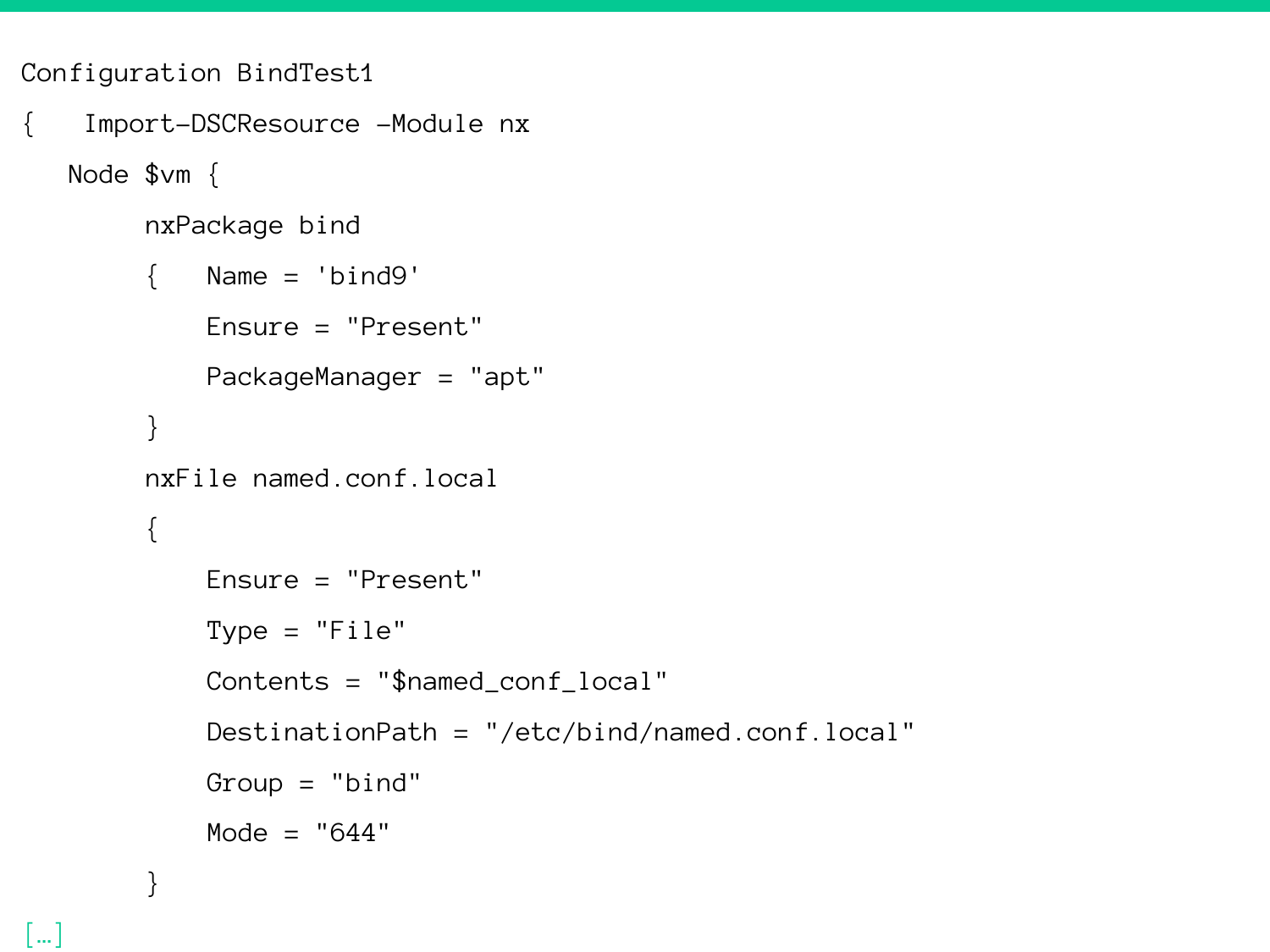

Configuration BindTest1
{   Import-DSCResource -Module nx
   Node $vm {
        nxPackage bind
        {   Name = 'bind9'
            Ensure = "Present"
            PackageManager = "apt"
        }
        nxFile named.conf.local
        {
            Ensure = "Present"
            Type = "File"
            Contents = "$named_conf_local"
            DestinationPath = "/etc/bind/named.conf.local"
            Group = "bind"
            Mode = "644"
        }
[…]